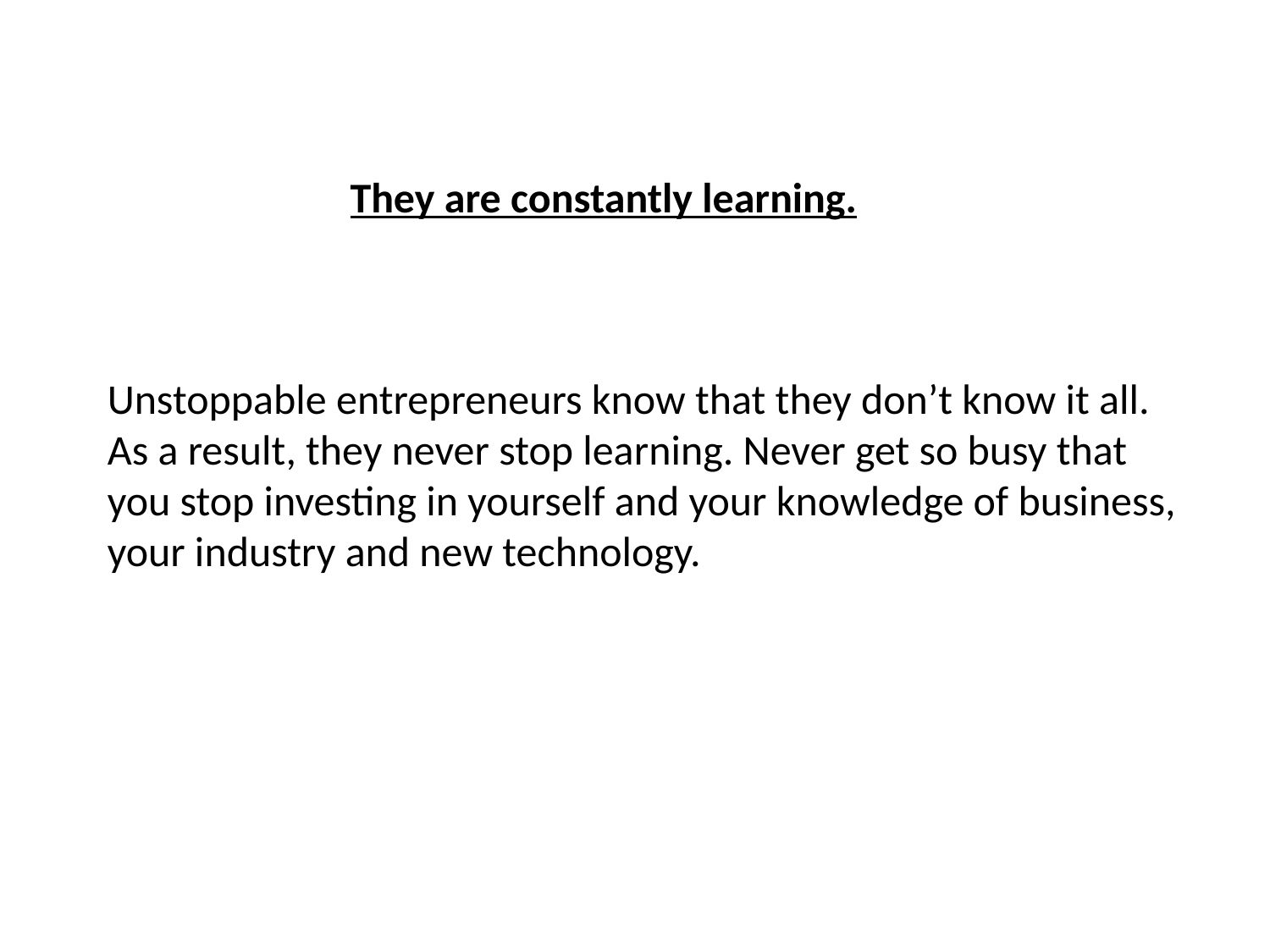

They are constantly learning.
Unstoppable entrepreneurs know that they don’t know it all. As a result, they never stop learning. Never get so busy that you stop investing in yourself and your knowledge of business, your industry and new technology.